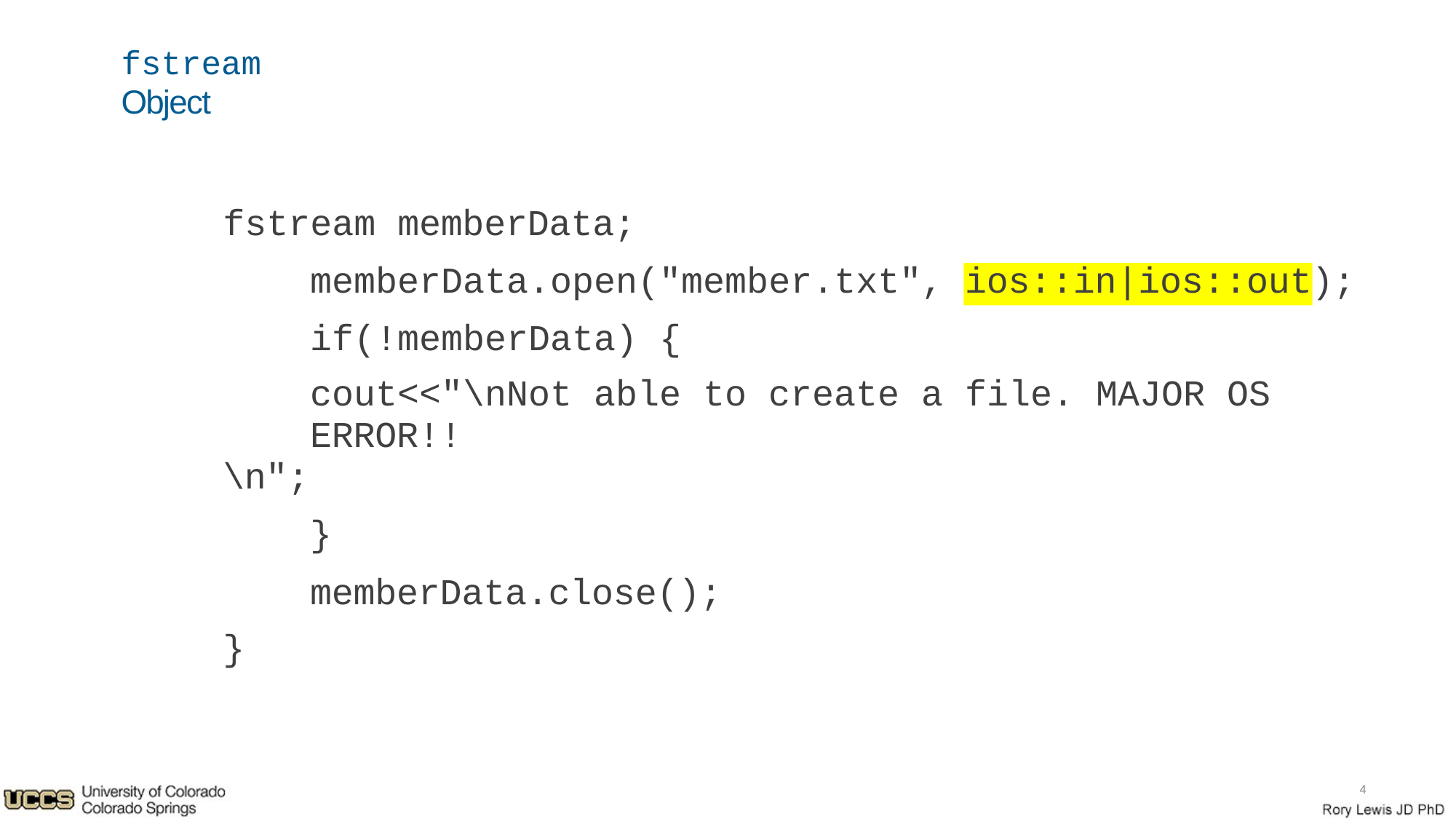

# fstream Object
fstream memberData;
memberData.open("member.txt", ios::in|ios::out); if(!memberData) {
cout<<"\nNot able to create a file. MAJOR OS ERROR!!
\n";
}
memberData.close();
}

4